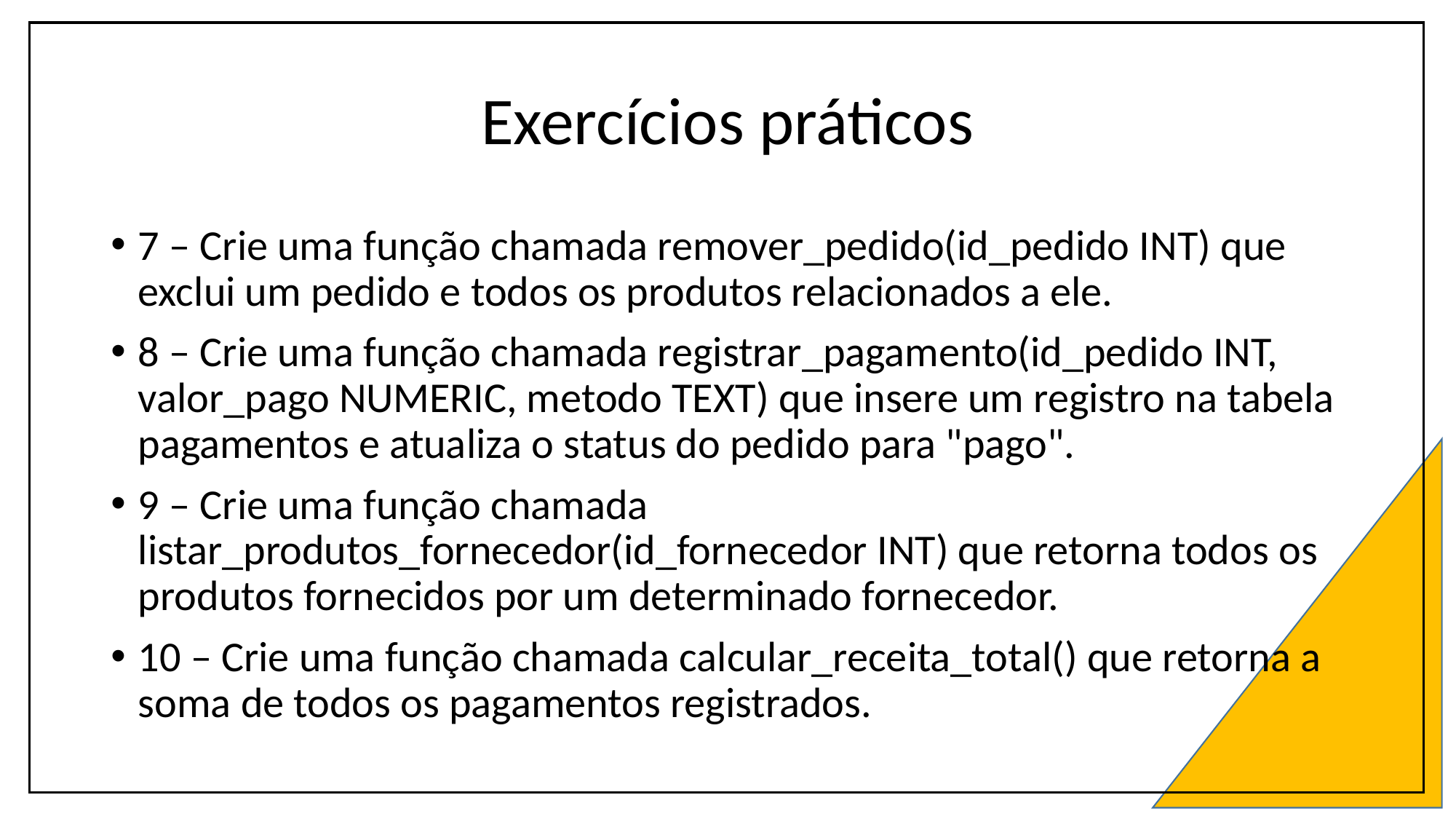

# Exercícios práticos
7 – Crie uma função chamada remover_pedido(id_pedido INT) que exclui um pedido e todos os produtos relacionados a ele.
8 – Crie uma função chamada registrar_pagamento(id_pedido INT, valor_pago NUMERIC, metodo TEXT) que insere um registro na tabela pagamentos e atualiza o status do pedido para "pago".
9 – Crie uma função chamada listar_produtos_fornecedor(id_fornecedor INT) que retorna todos os produtos fornecidos por um determinado fornecedor.
10 – Crie uma função chamada calcular_receita_total() que retorna a soma de todos os pagamentos registrados.